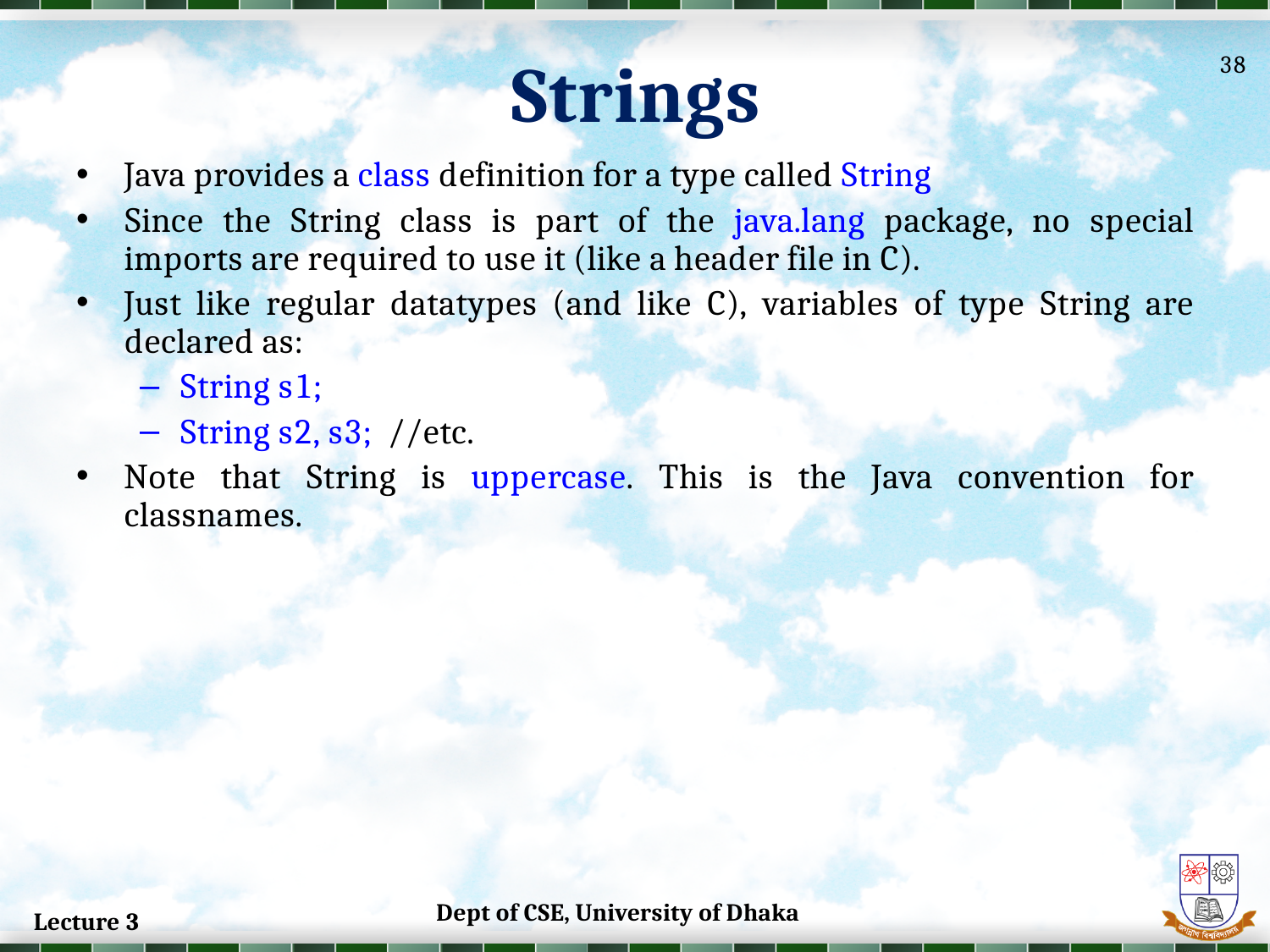

# Strings
38
Java provides a class definition for a type called String
Since the String class is part of the java.lang package, no special imports are required to use it (like a header file in C).
Just like regular datatypes (and like C), variables of type String are declared as:
String s1;
String s2, s3;  //etc.
Note that String is uppercase. This is the Java convention for classnames.
Dept of CSE, University of Dhaka